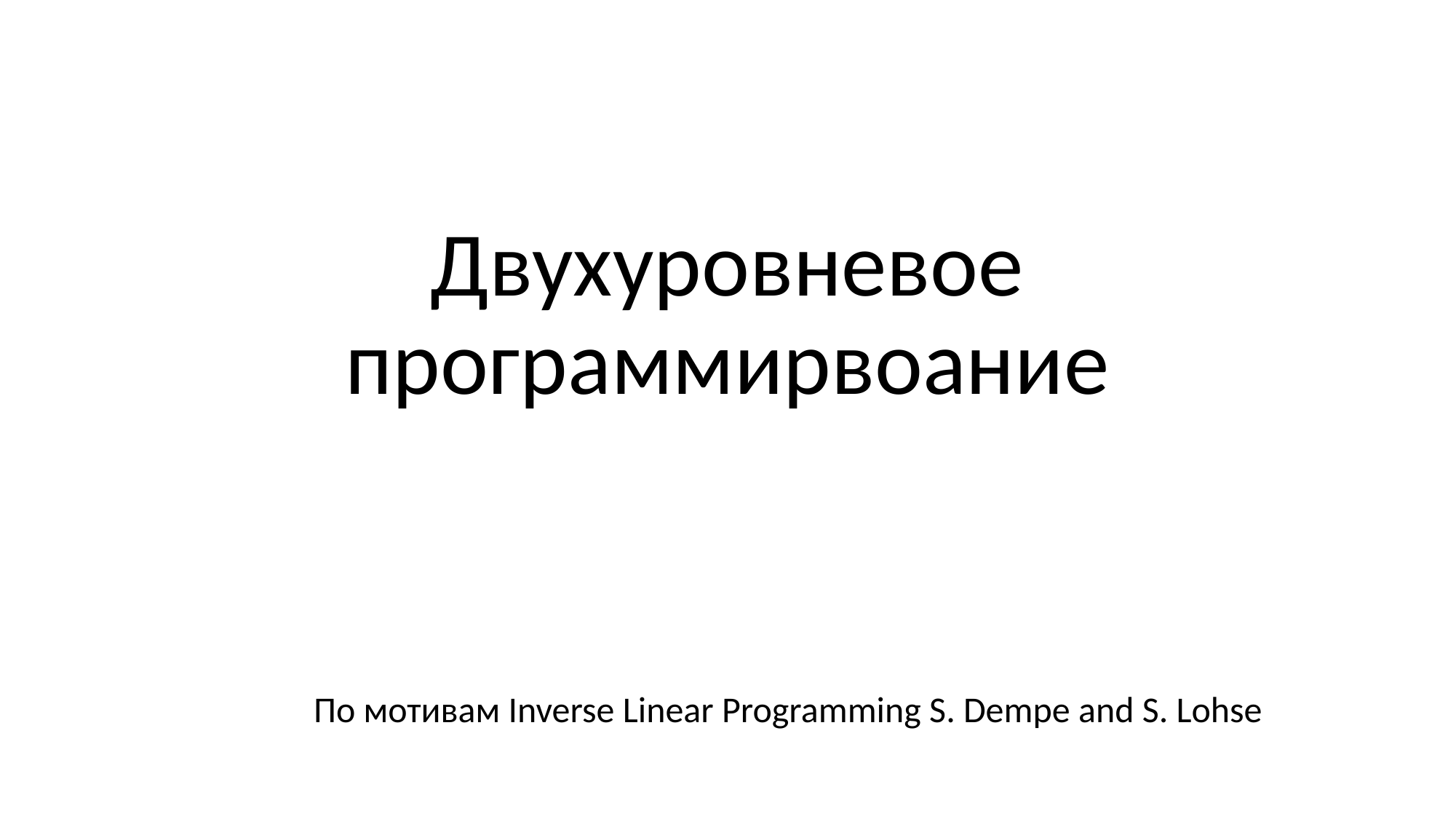

# Двухуровневое программирвоание
По мотивам Inverse Linear Programming S. Dempe and S. Lohse